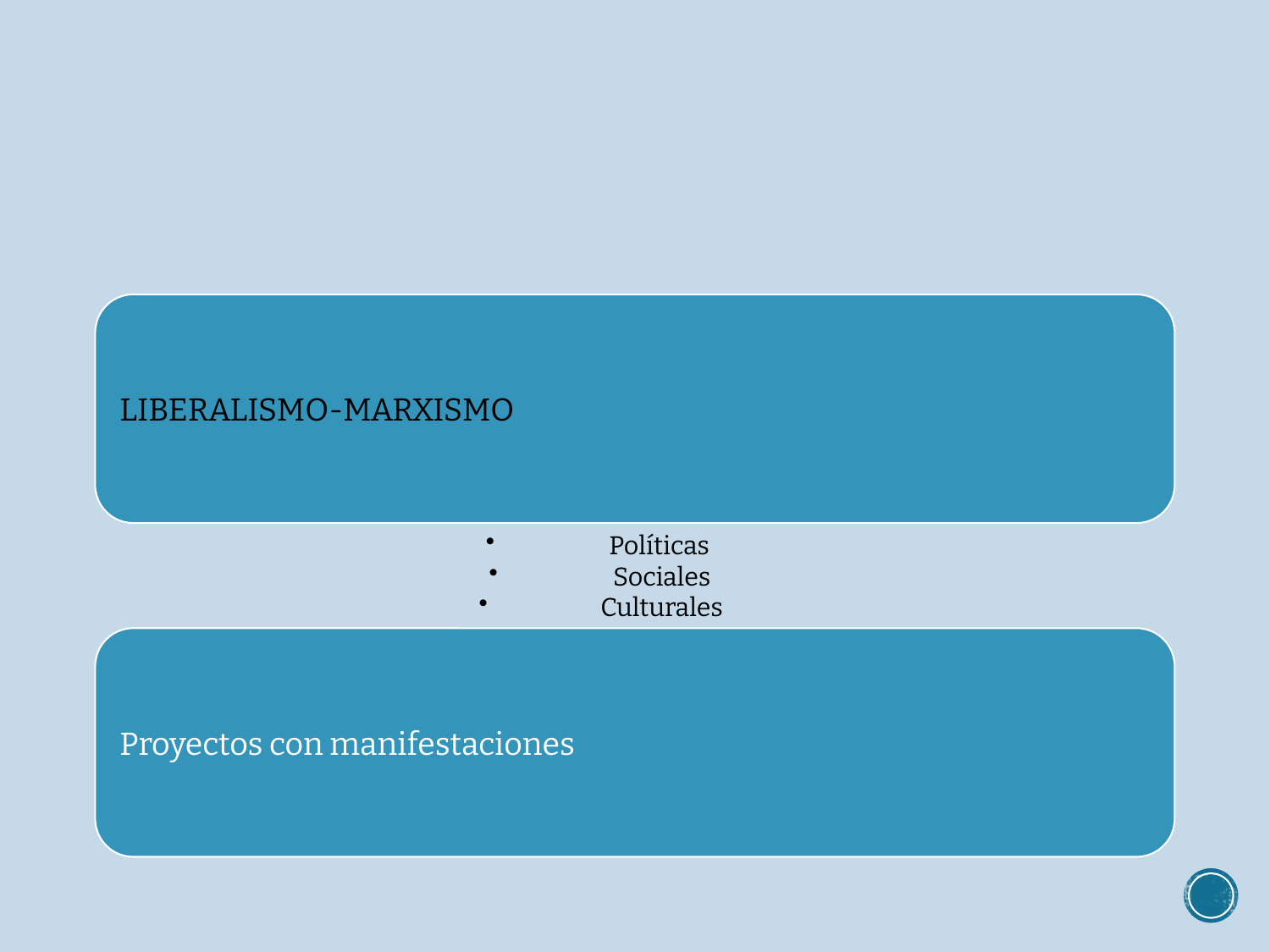

# La ética en el proyecto moderno
LIBERALISMO-MARXISMO
Proyectos con manifestaciones
Políticas
Sociales
Culturales